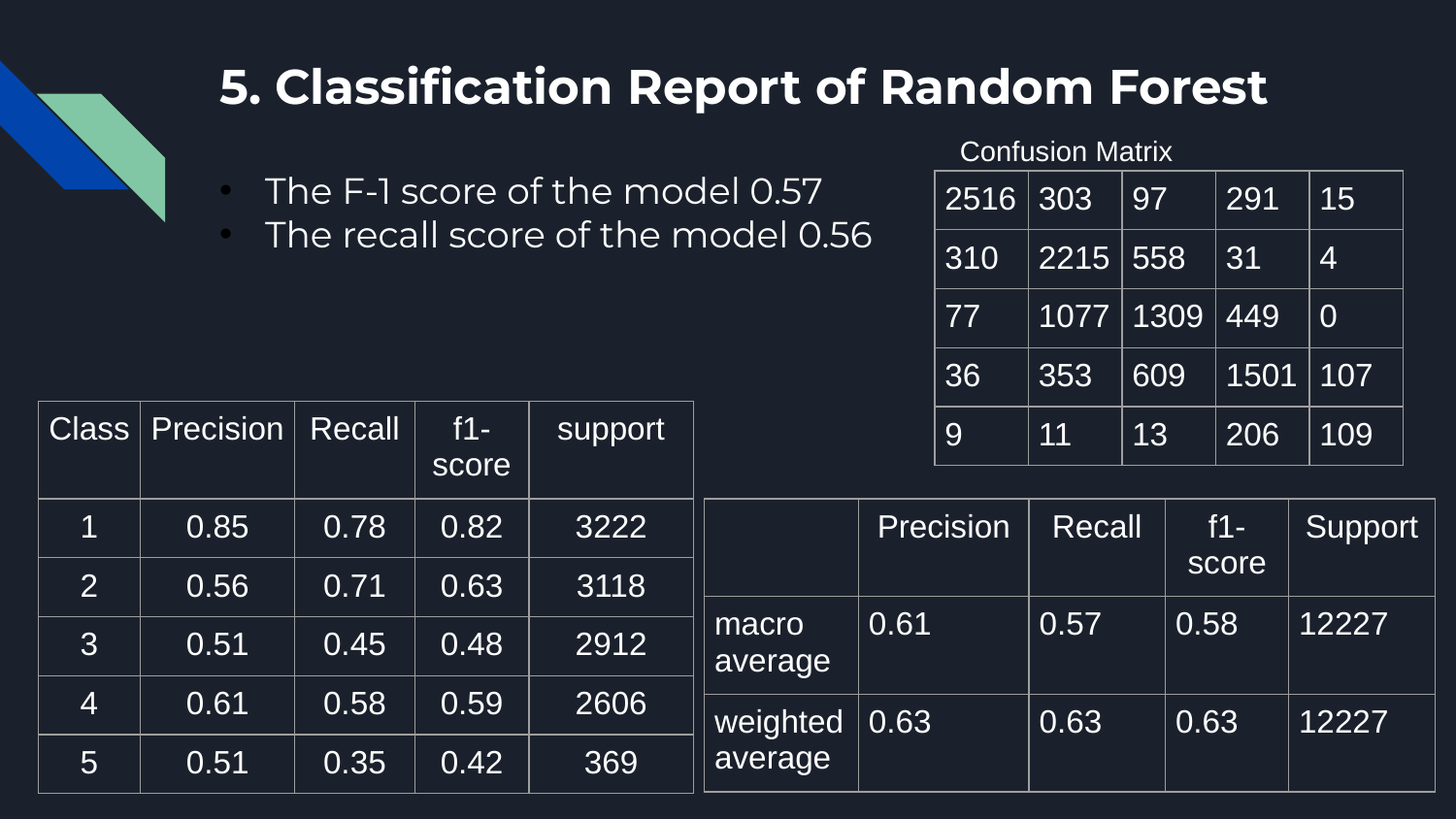

# 5. Classification Report of Random Forest
Confusion Matrix
The F-1 score of the model 0.57
The recall score of the model 0.56

| 2516 | 303 | 97 | 291 | 15 |
| --- | --- | --- | --- | --- |
| 310 | 2215 | 558 | 31 | 4 |
| 77 | 1077 | 1309 | 449 | 0 |
| 36 | 353 | 609 | 1501 | 107 |
| 9 | 11 | 13 | 206 | 109 |

| Class | Precision | Recall | f1-score | support |
| --- | --- | --- | --- | --- |
| 1 | 0.85 | 0.78 | 0.82 | 3222 |
| 2 | 0.56 | 0.71 | 0.63 | 3118 |
| 3 | 0.51 | 0.45 | 0.48 | 2912 |
| 4 | 0.61 | 0.58 | 0.59 | 2606 |
| 5 | 0.51 | 0.35 | 0.42 | 369 |
|  | Precision | Recall | f1-score | Support |
| --- | --- | --- | --- | --- |
| macro average | 0.61 | 0.57 | 0.58 | 12227 |
| weighted average | 0.63 | 0.63 | 0.63 | 12227 |